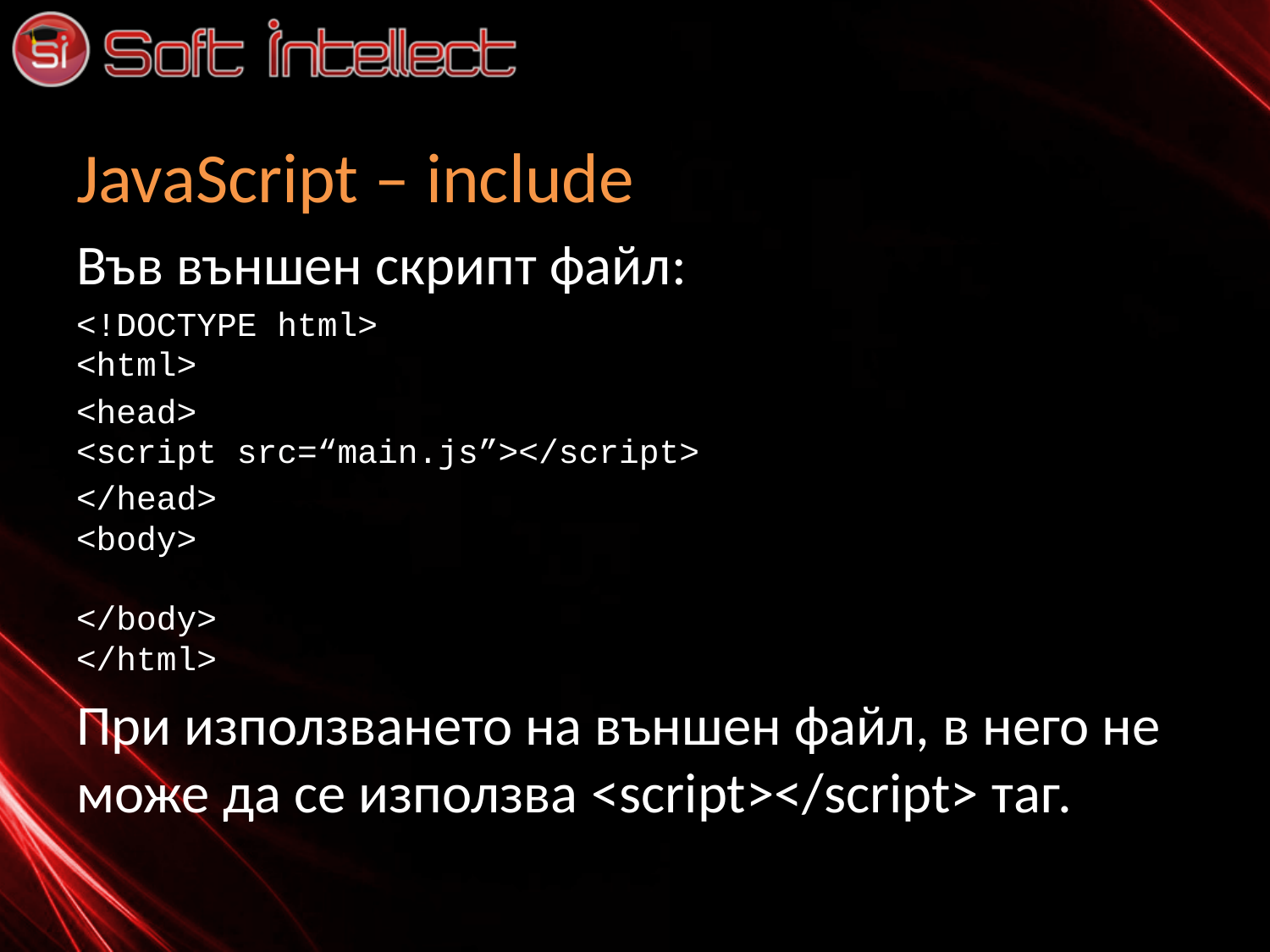

# JavaScript – include
Във външен скрипт файл:
<!DOCTYPE html>
<html>
<head>
<script src=“main.js”></script>
</head>
<body>
</body>
</html>
При използването на външен файл, в него не може да се използва <script></script> таг.